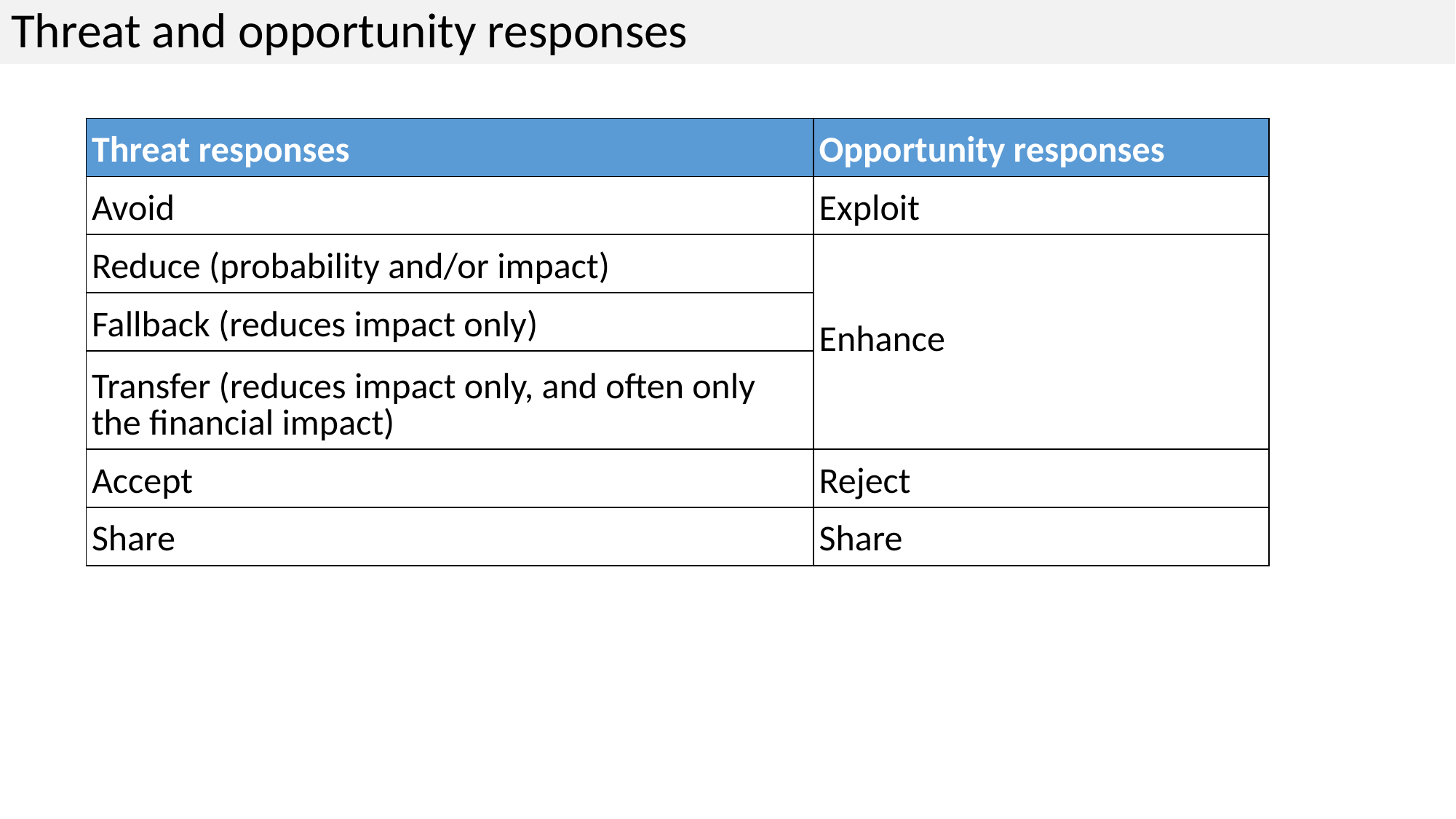

# Threat and opportunity responses
| Threat responses | Opportunity responses |
| --- | --- |
| Avoid | Exploit |
| Reduce (probability and/or impact) | Enhance |
| Fallback (reduces impact only) |  |
| Transfer (reduces impact only, and often only the financial impact) |  |
| Accept | Reject |
| Share | Share |